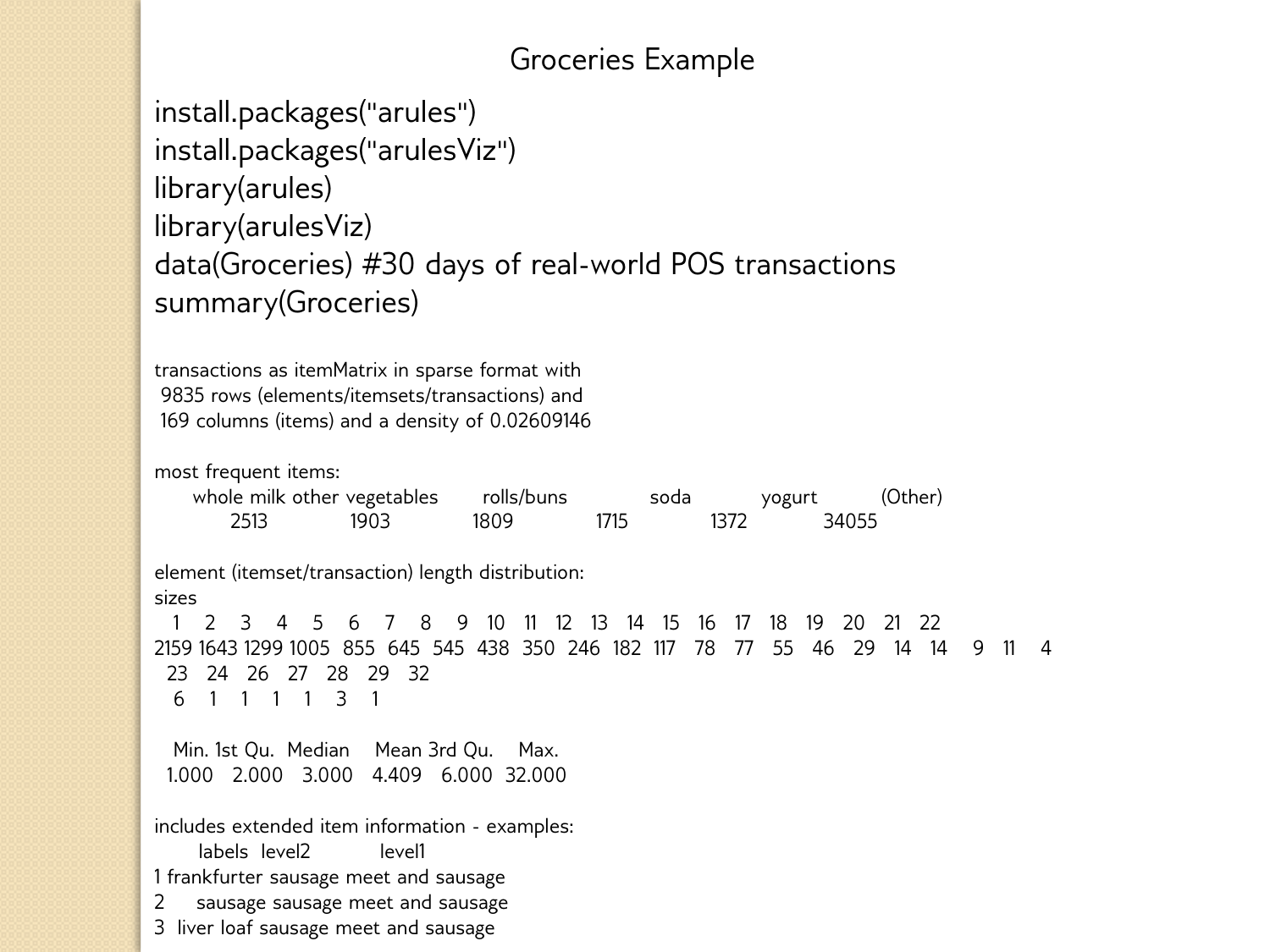

Groceries Example
install.packages("arules")
install.packages("arulesViz")
library(arules)
library(arulesViz)
data(Groceries) #30 days of real-world POS transactions
summary(Groceries)
transactions as itemMatrix in sparse format with
 9835 rows (elements/itemsets/transactions) and
 169 columns (items) and a density of 0.02609146

most frequent items:
      whole milk other vegetables       rolls/buns             soda           yogurt          (Other)
            2513             1903             1809             1715             1372            34055

element (itemset/transaction) length distribution:
sizes
   1    2    3    4    5    6    7    8    9   10   11   12   13   14   15   16   17   18   19   20   21   22
2159 1643 1299 1005  855  645  545  438  350  246  182  117   78   77   55   46   29   14   14    9   11    4
  23   24   26   27   28   29   32
   6    1    1    1    1    3    1

   Min. 1st Qu.  Median    Mean 3rd Qu.    Max.
  1.000   2.000   3.000   4.409   6.000  32.000

includes extended item information - examples:
       labels  level2           level1
1 frankfurter sausage meet and sausage
2     sausage sausage meet and sausage
3  liver loaf sausage meet and sausage